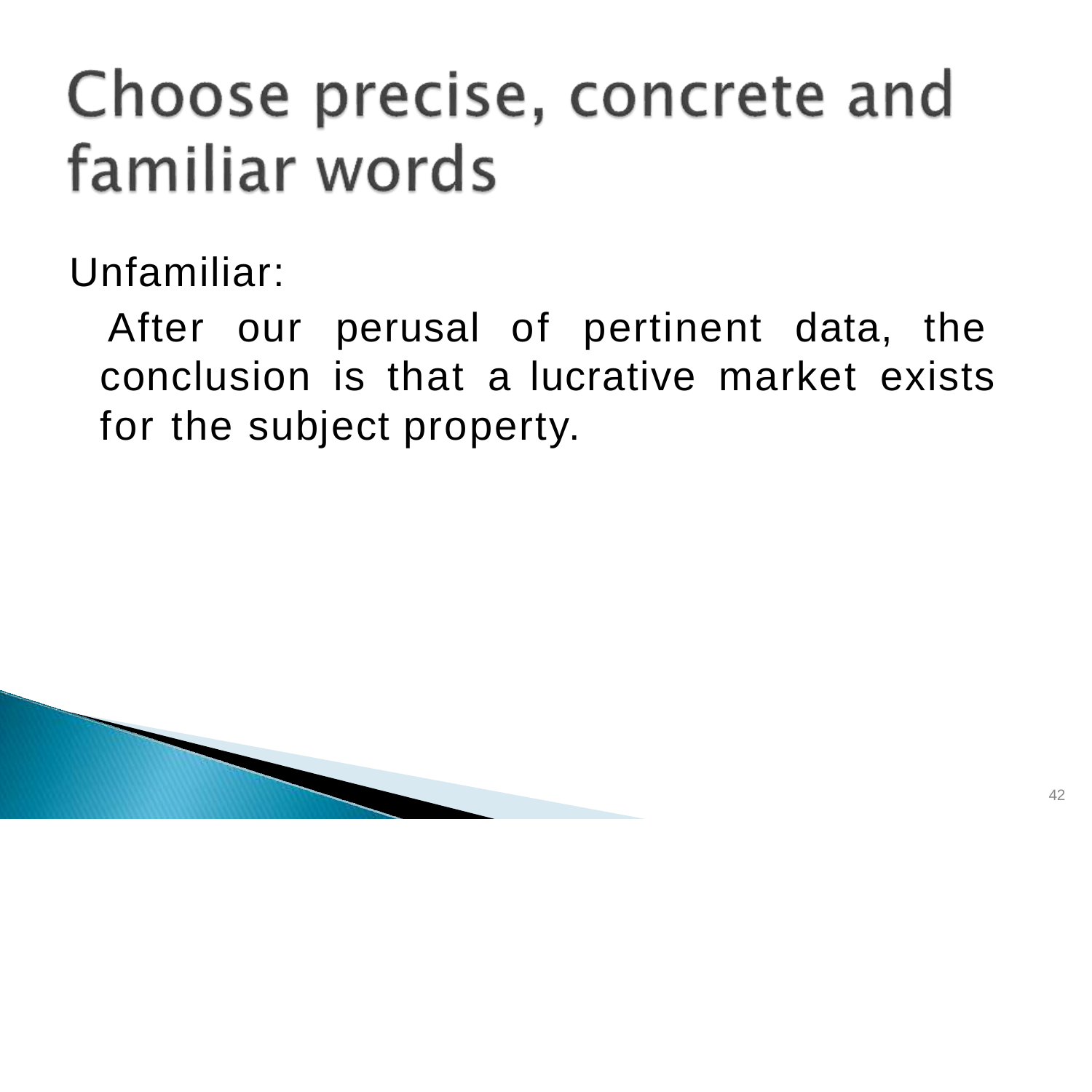

# Unfamiliar:
After our perusal of pertinent data, the  conclusion is that a lucrative market exists  for the subject property.
42